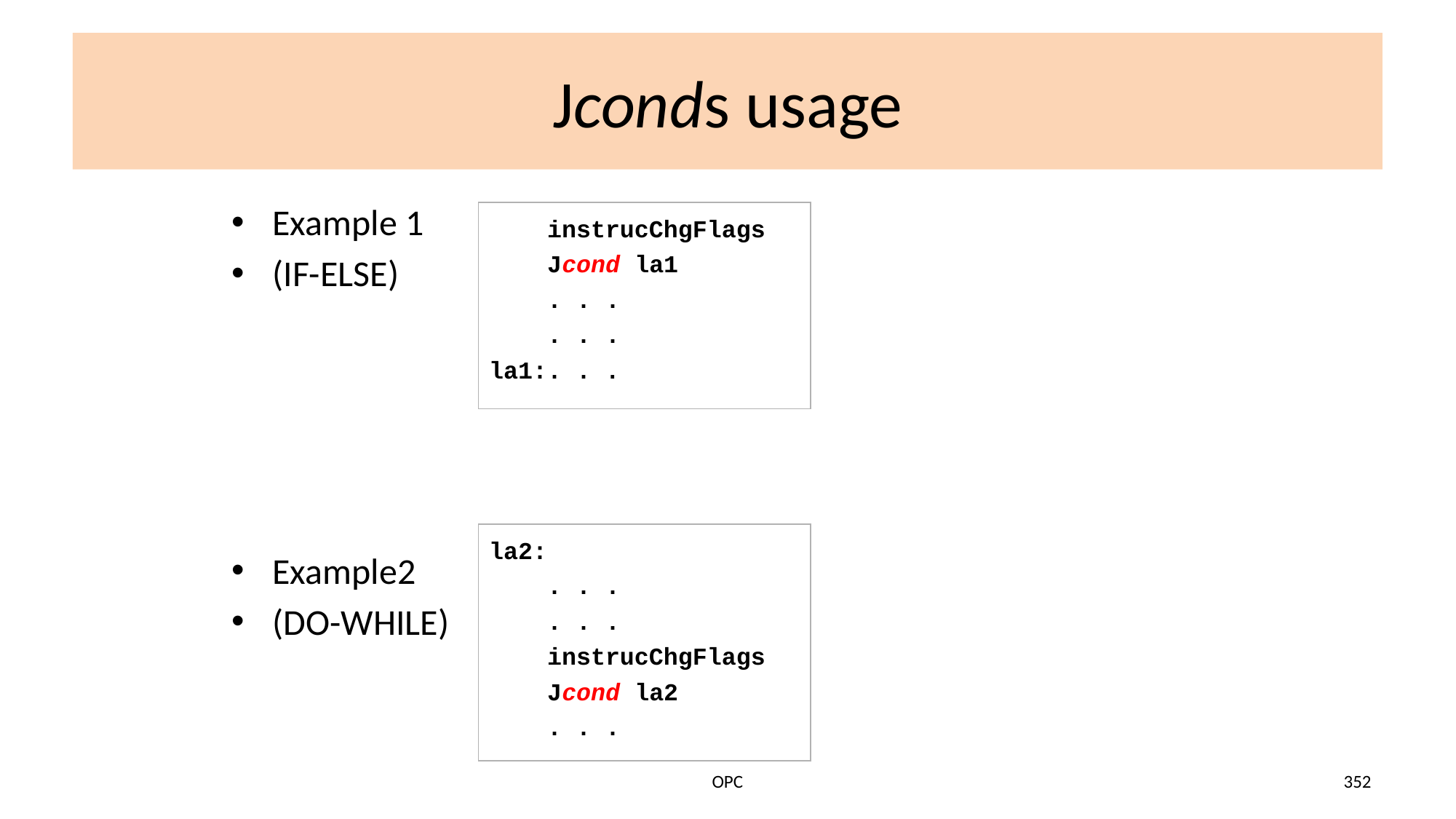

# Jconds usage
Example 1
(IF-ELSE)

Example2
(DO-WHILE)
    instrucChgFlags
    Jcond la1
    . . .
    . . .
la1:. . .
la2:
    . . .
    . . .
    instrucChgFlags
    Jcond la2
    . . .
OPC
352